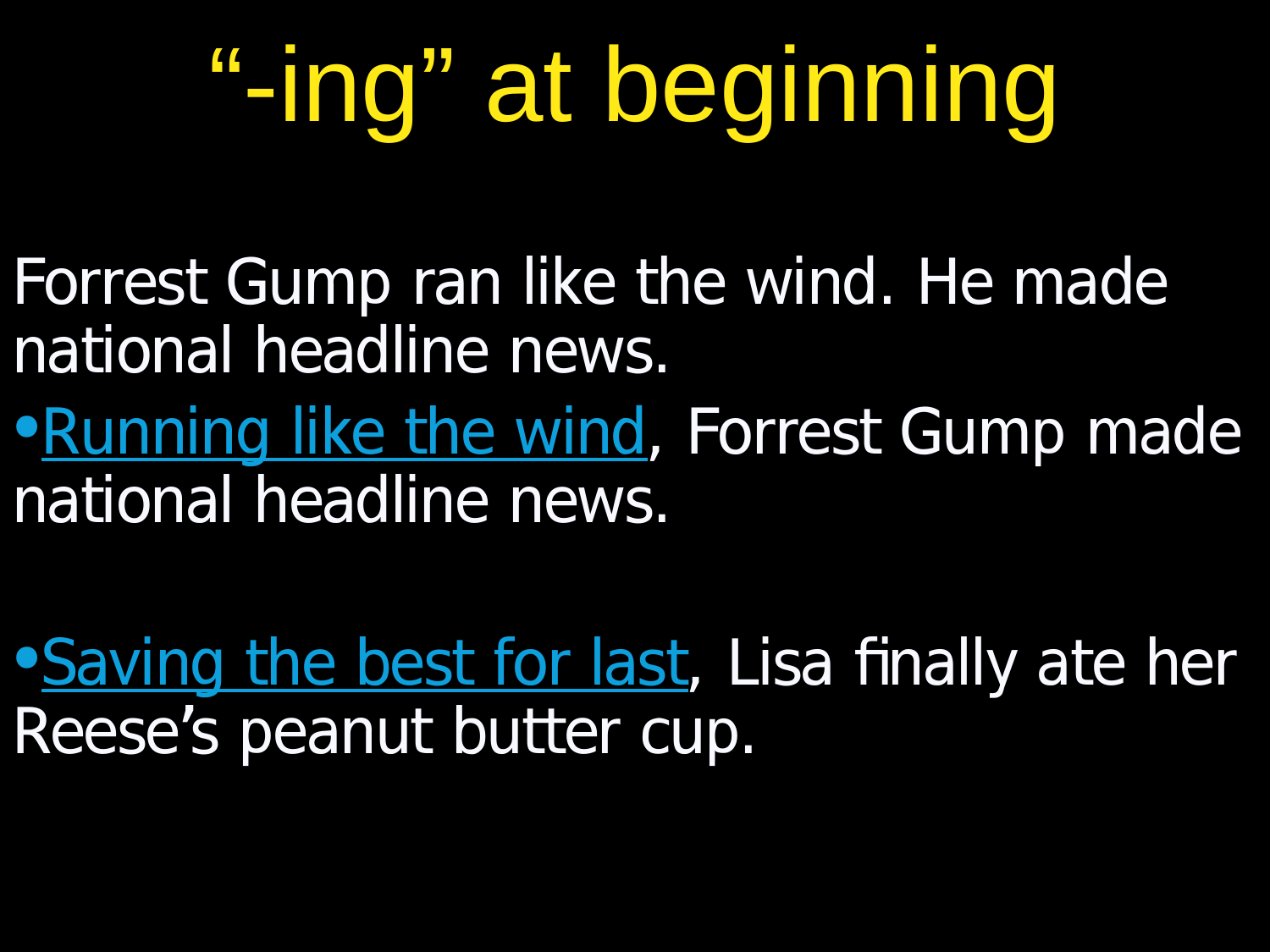

# “-ing” at beginning
Forrest Gump ran like the wind. He made national headline news.
Running like the wind, Forrest Gump made national headline news.

Saving the best for last, Lisa finally ate her Reese’s peanut butter cup.